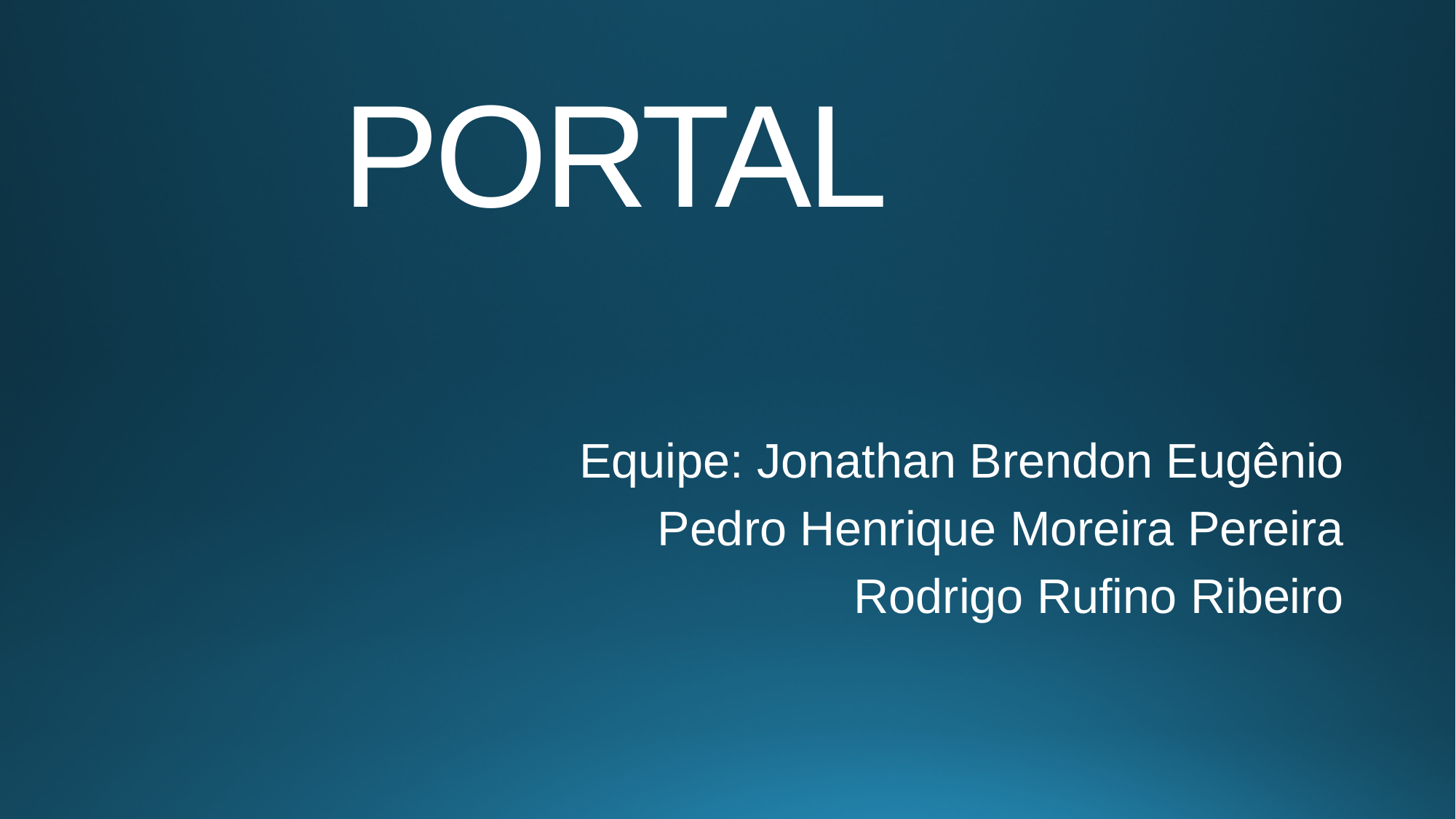

# PORTAL
Equipe: Jonathan Brendon Eugênio
Pedro Henrique Moreira Pereira
Rodrigo Rufino Ribeiro